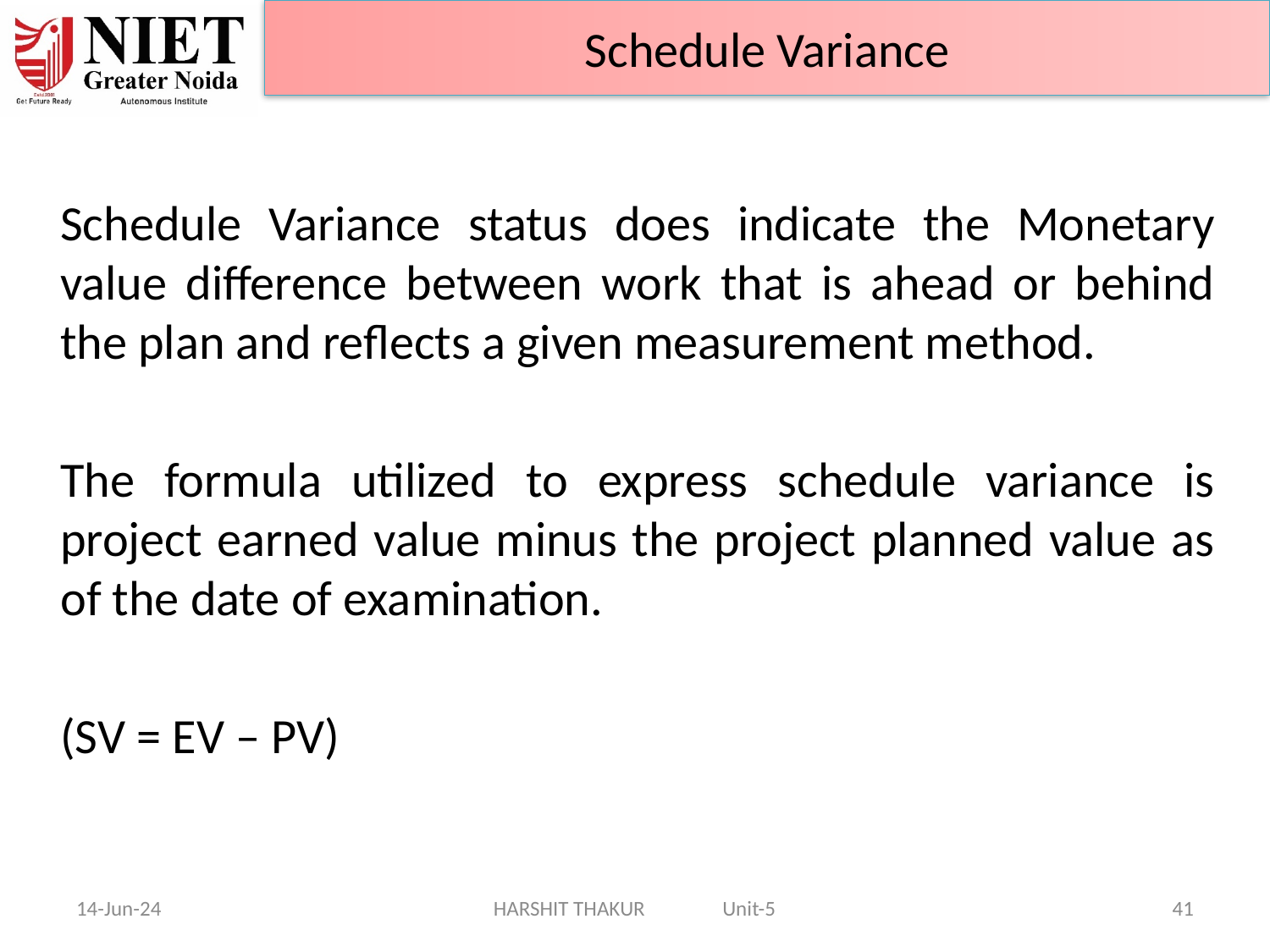

Schedule Variance

	Schedule Variance status does indicate the Monetary value difference between work that is ahead or behind the plan and reflects a given measurement method.

	The formula utilized to express schedule variance is project earned value minus the project planned value as of the date of examination.

	(SV = EV – PV)

14-Jun-24
HARSHIT THAKUR                Unit-5
41